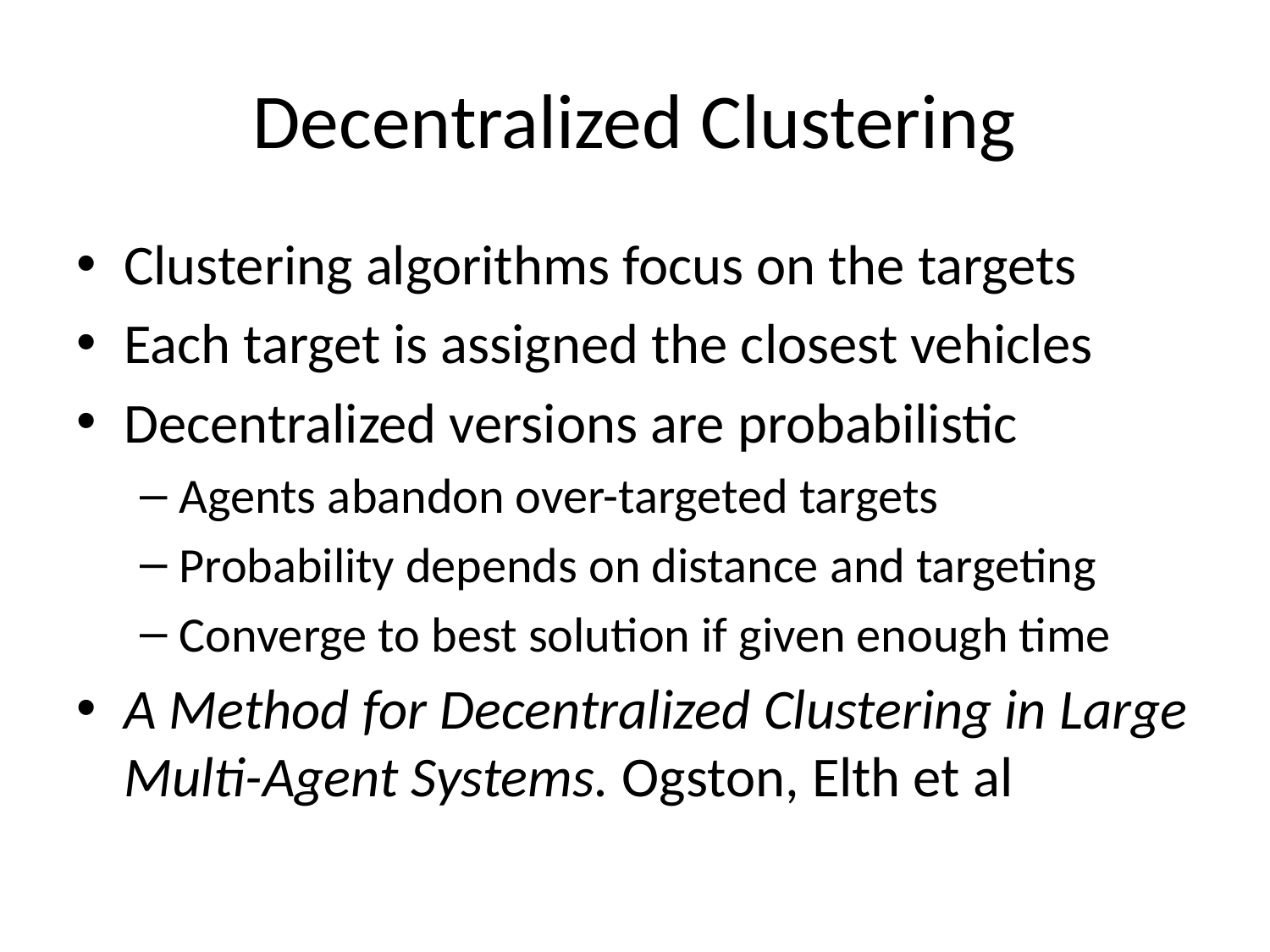

# Decentralized Clustering
Clustering algorithms focus on the targets
Each target is assigned the closest vehicles
Decentralized versions are probabilistic
Agents abandon over-targeted targets
Probability depends on distance and targeting
Converge to best solution if given enough time
A Method for Decentralized Clustering in Large Multi-Agent Systems. Ogston, Elth et al